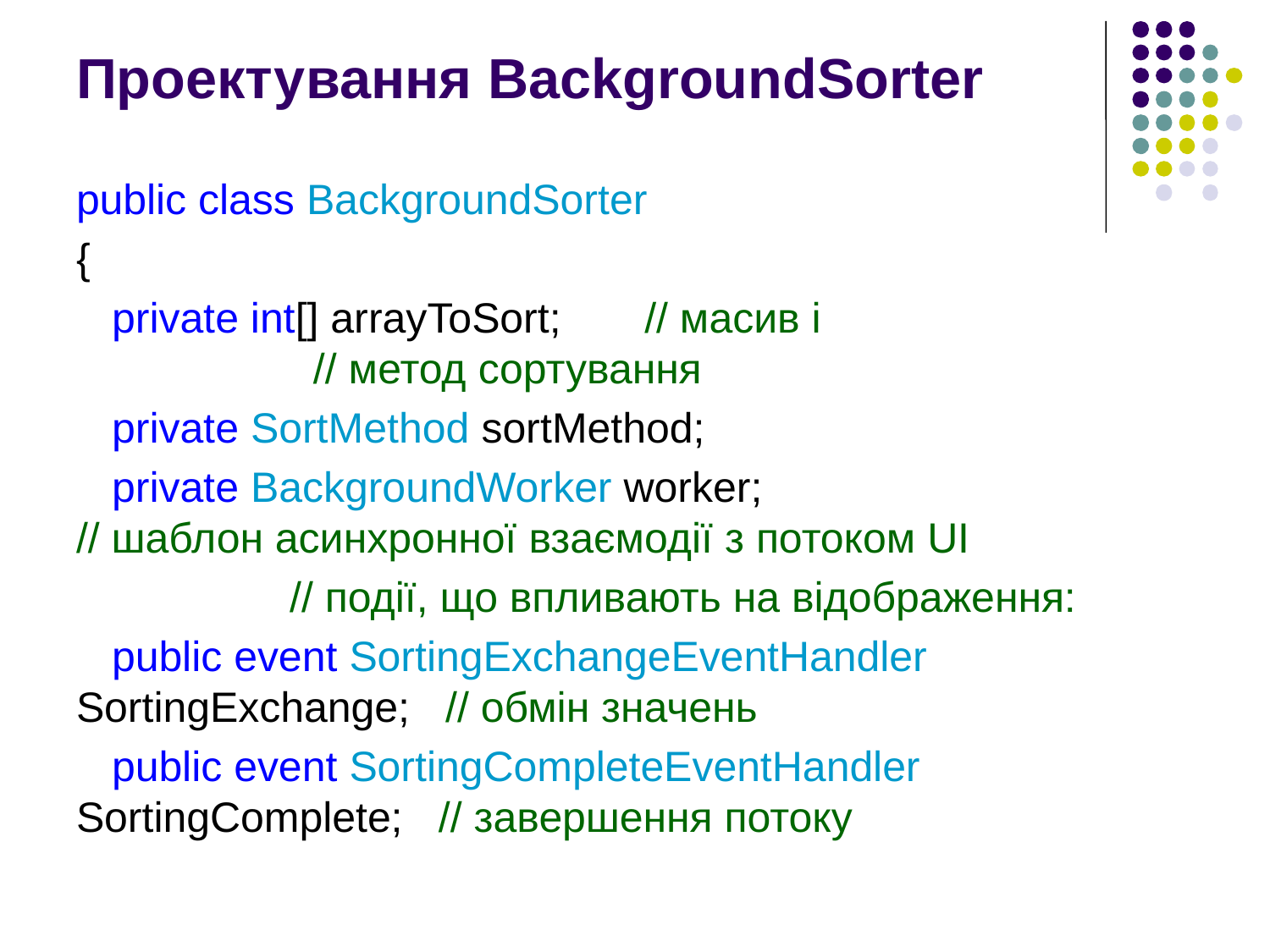

# Проектування BackgroundSorter
public class BackgroundSorter
{
   private int[] arrayToSort;       // масив і
                    // метод сортування
   private SortMethod sortMethod;
   private BackgroundWorker worker;
// шаблон асинхронної взаємодії з потоком UI
                  // події, що впливають на відображення:
   public event SortingExchangeEventHandler SortingExchange;   // обмін значень
   public event SortingCompleteEventHandler SortingComplete;   // завершення потоку